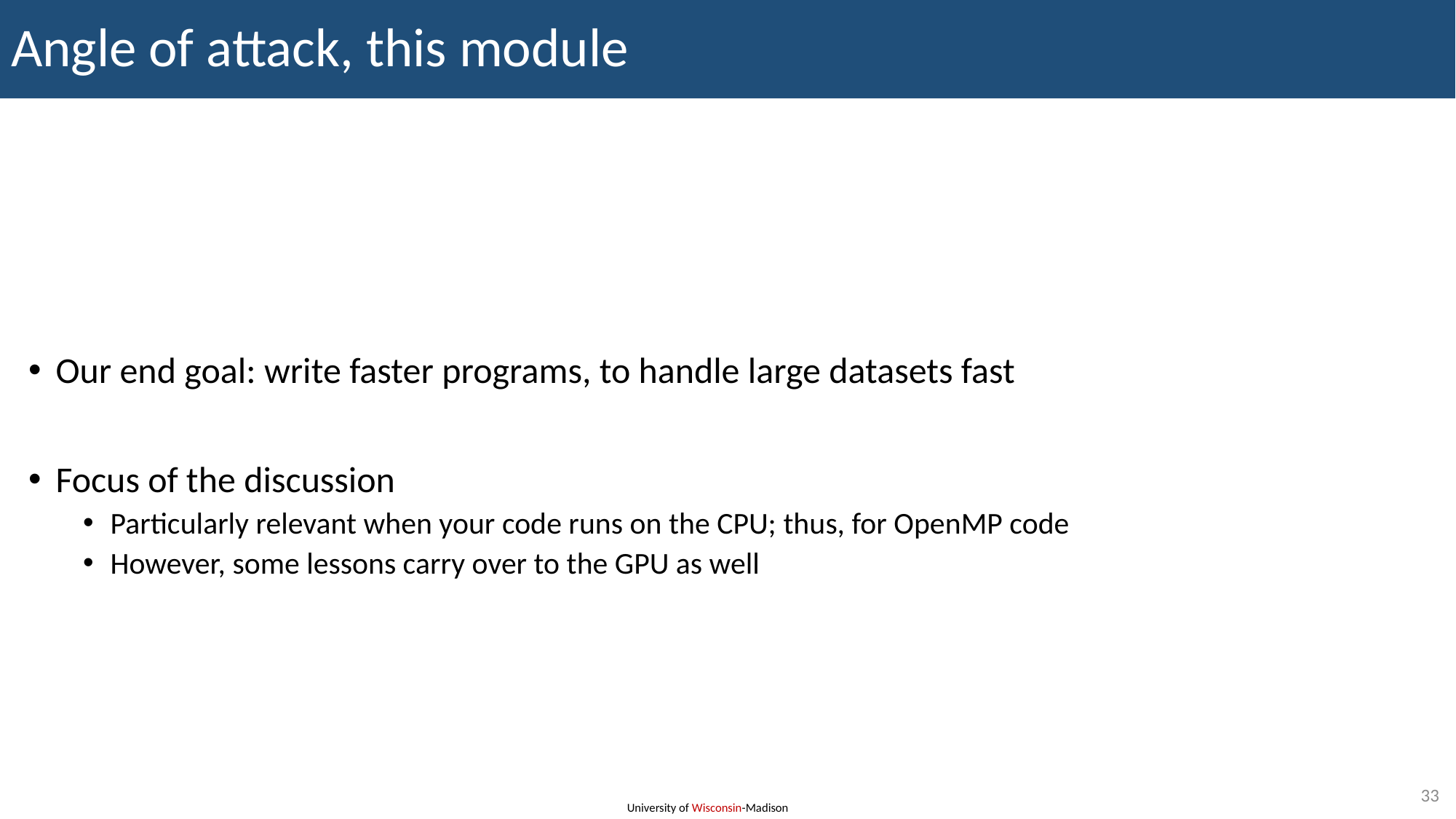

# Angle of attack, this module

Our end goal: write faster programs, to handle large datasets fast

Focus of the discussion
Particularly relevant when your code runs on the CPU; thus, for OpenMP code
However, some lessons carry over to the GPU as well

33